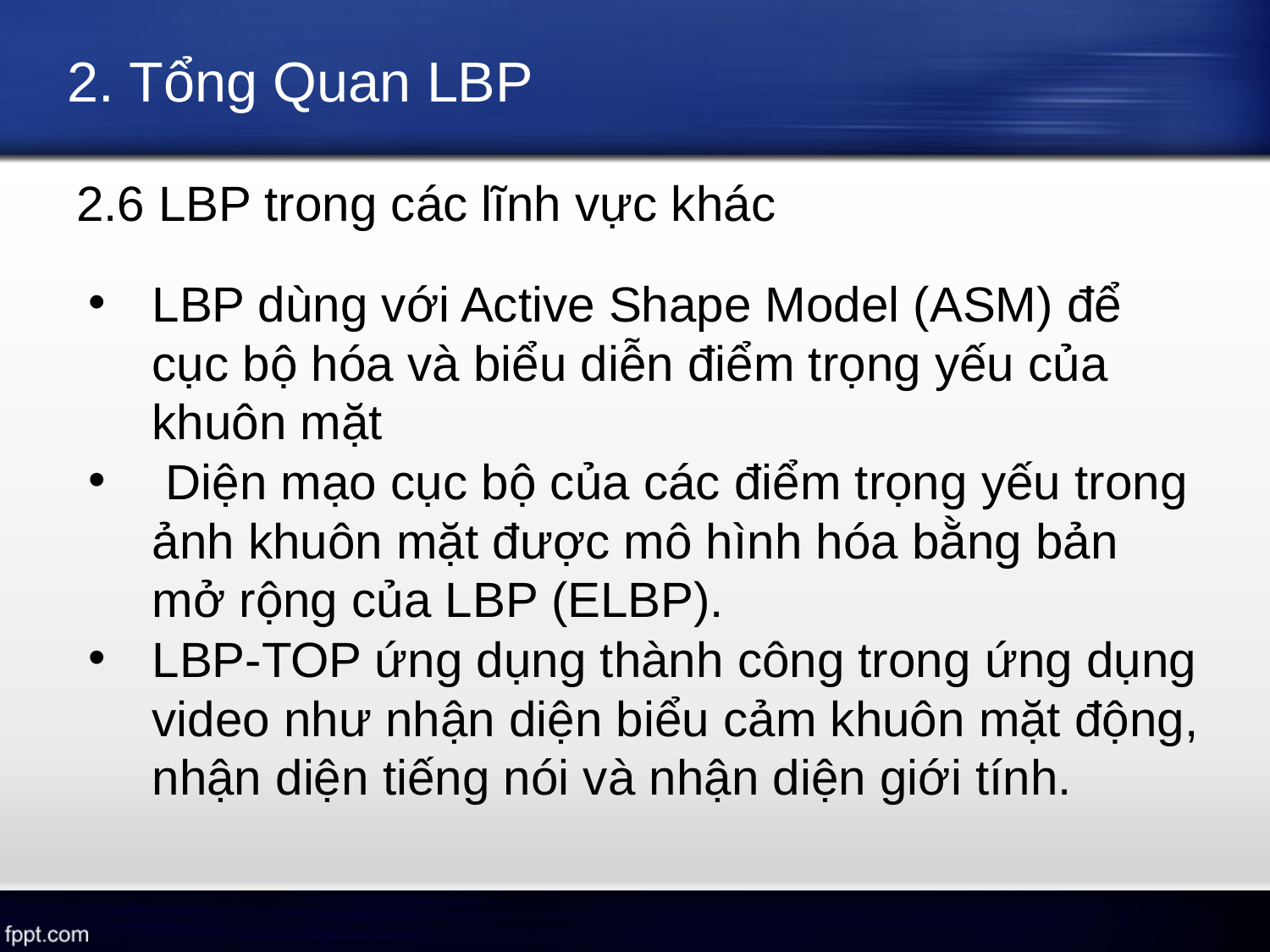

# 2. Tổng Quan LBP
2.6 LBP trong các lĩnh vực khác
LBP dùng với Active Shape Model (ASM) để cục bộ hóa và biểu diễn điểm trọng yếu của khuôn mặt
 Diện mạo cục bộ của các điểm trọng yếu trong ảnh khuôn mặt được mô hình hóa bằng bản mở rộng của LBP (ELBP).
LBP-TOP ứng dụng thành công trong ứng dụng video như nhận diện biểu cảm khuôn mặt động, nhận diện tiếng nói và nhận diện giới tính.